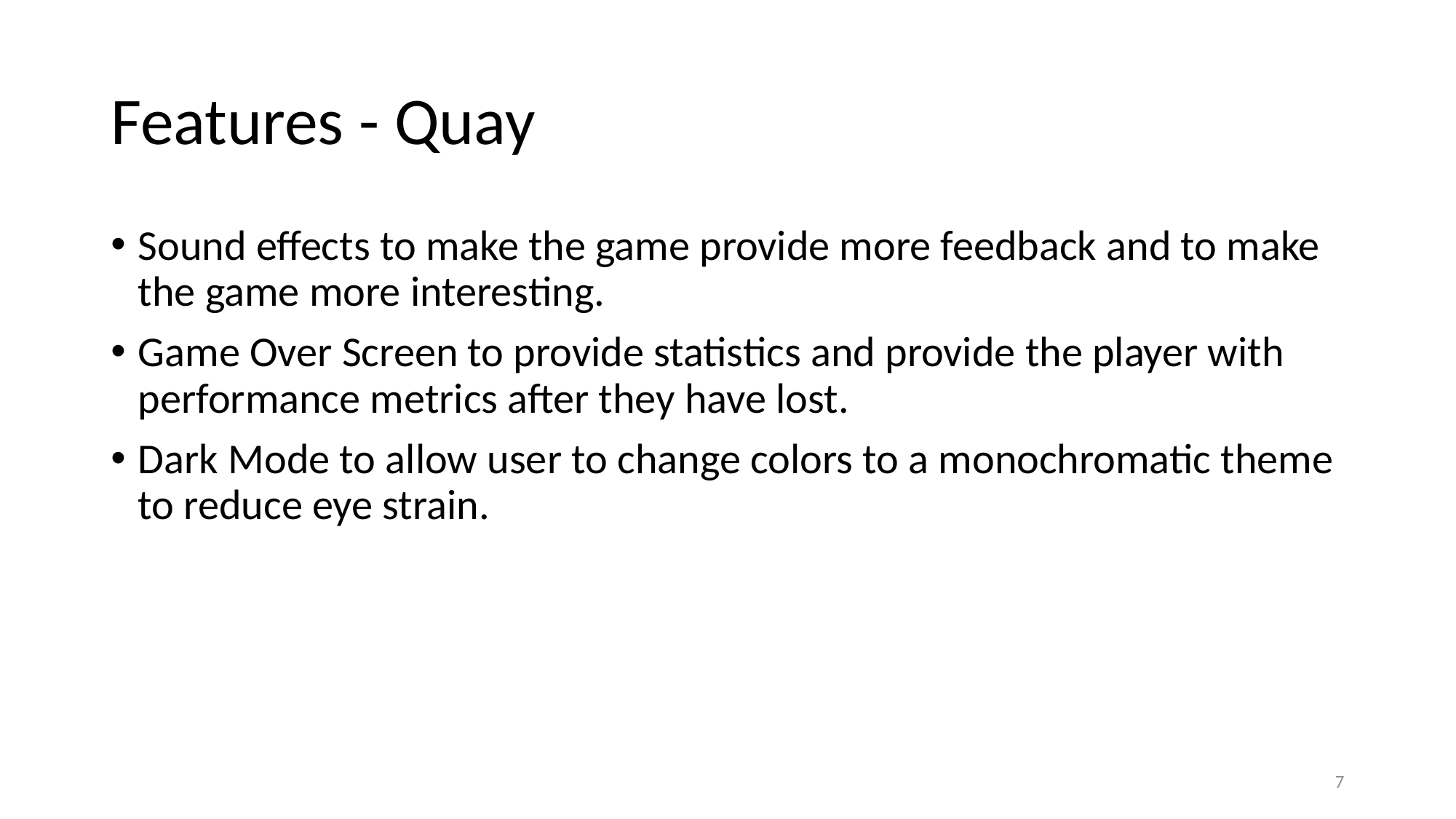

# Features - Quay
Sound effects to make the game provide more feedback and to make the game more interesting.
Game Over Screen to provide statistics and provide the player with performance metrics after they have lost.
Dark Mode to allow user to change colors to a monochromatic theme to reduce eye strain.
7